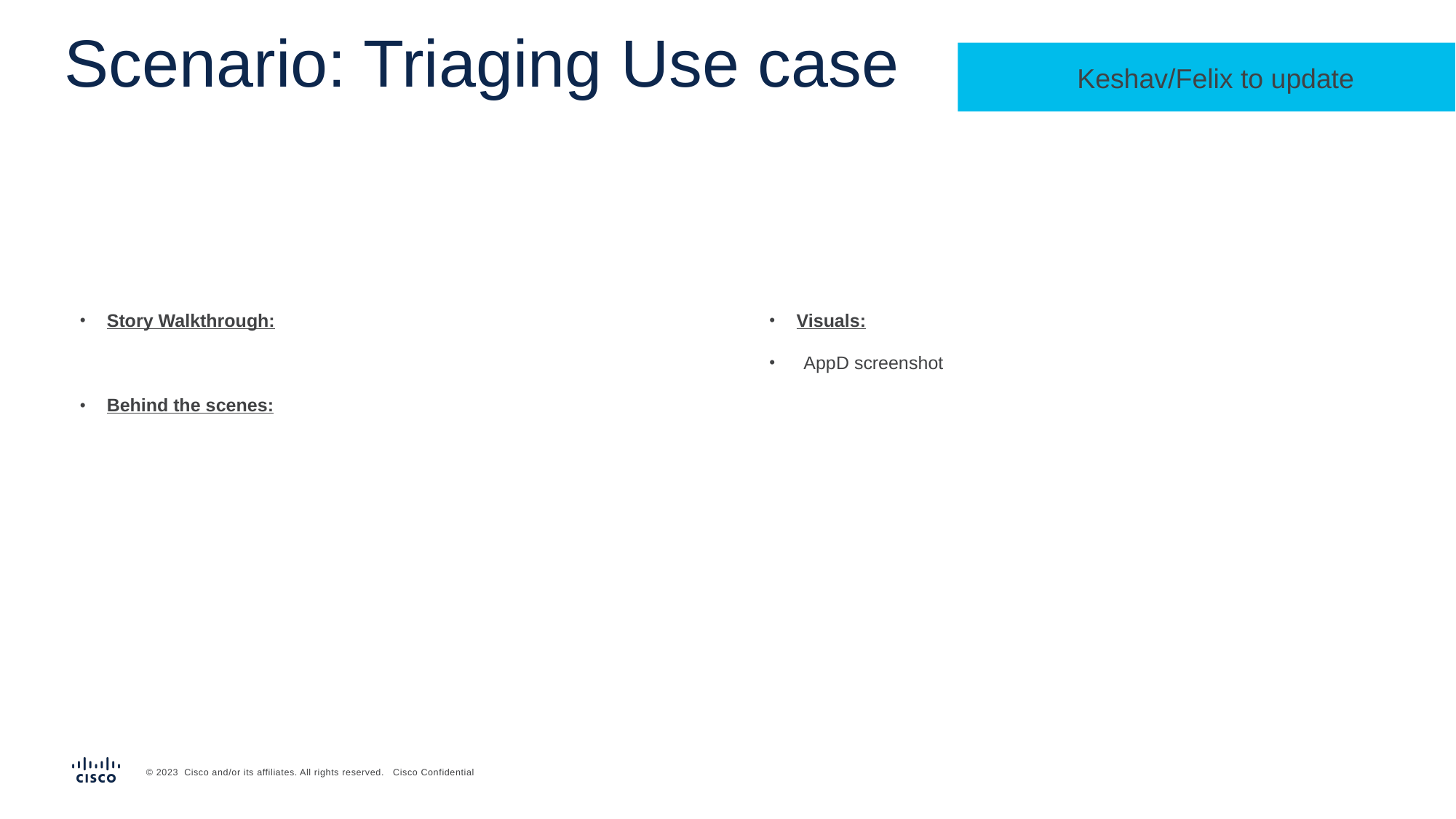

# Scenario: Triaging Use case
Keshav/Felix to update
Visuals:
AppD screenshot
Story Walkthrough:

Behind the scenes: